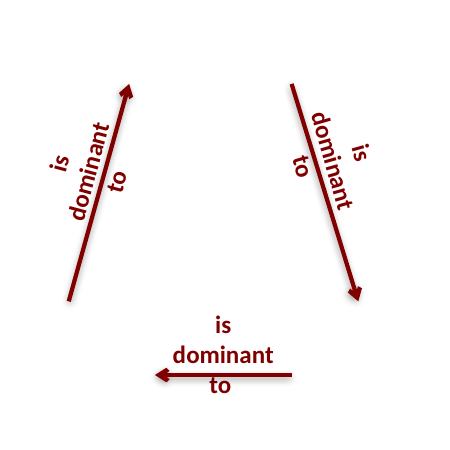

is dominant to
is dominant to
is dominant to